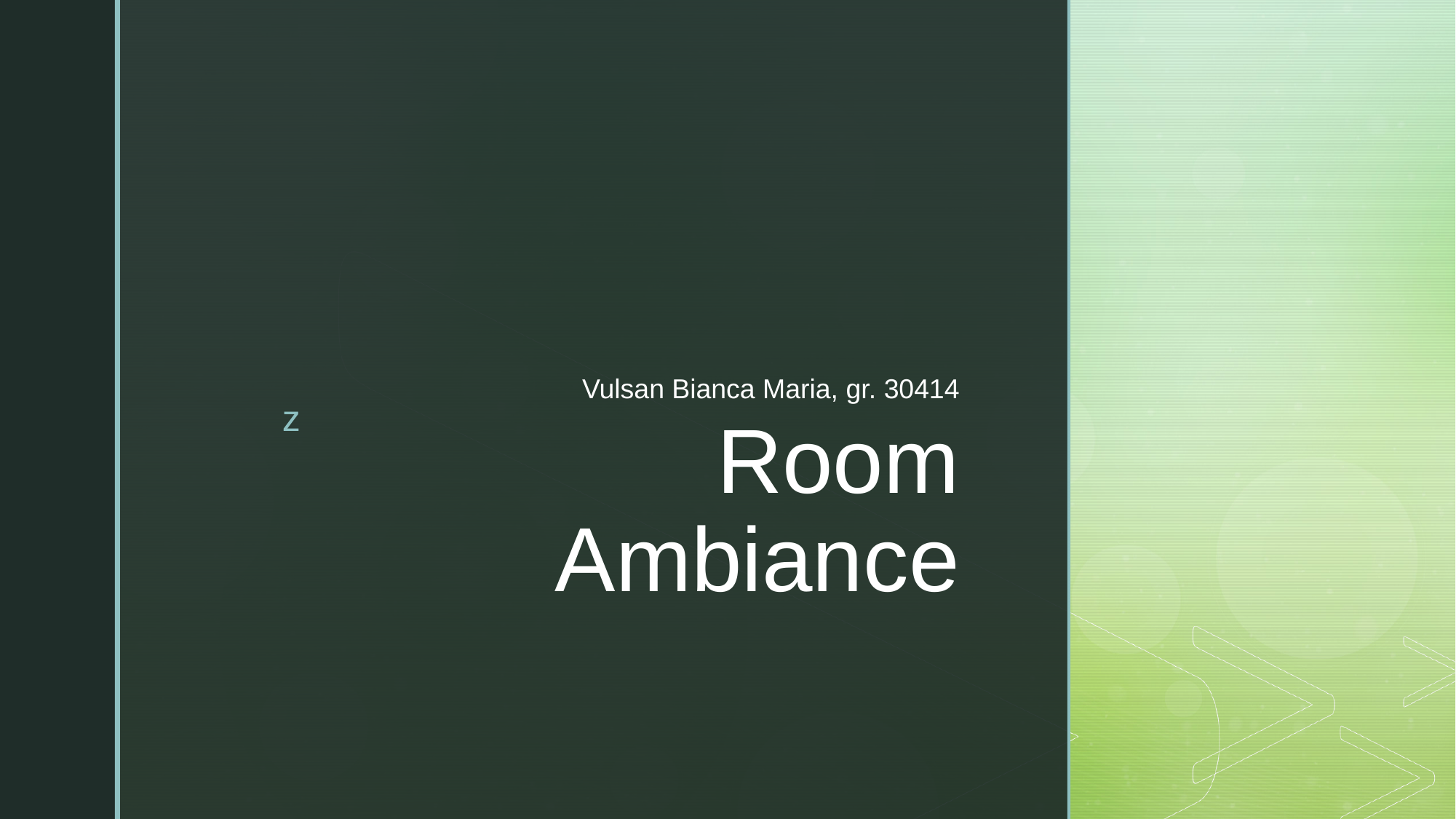

Vulsan Bianca Maria, gr. 30414
# Room Ambiance